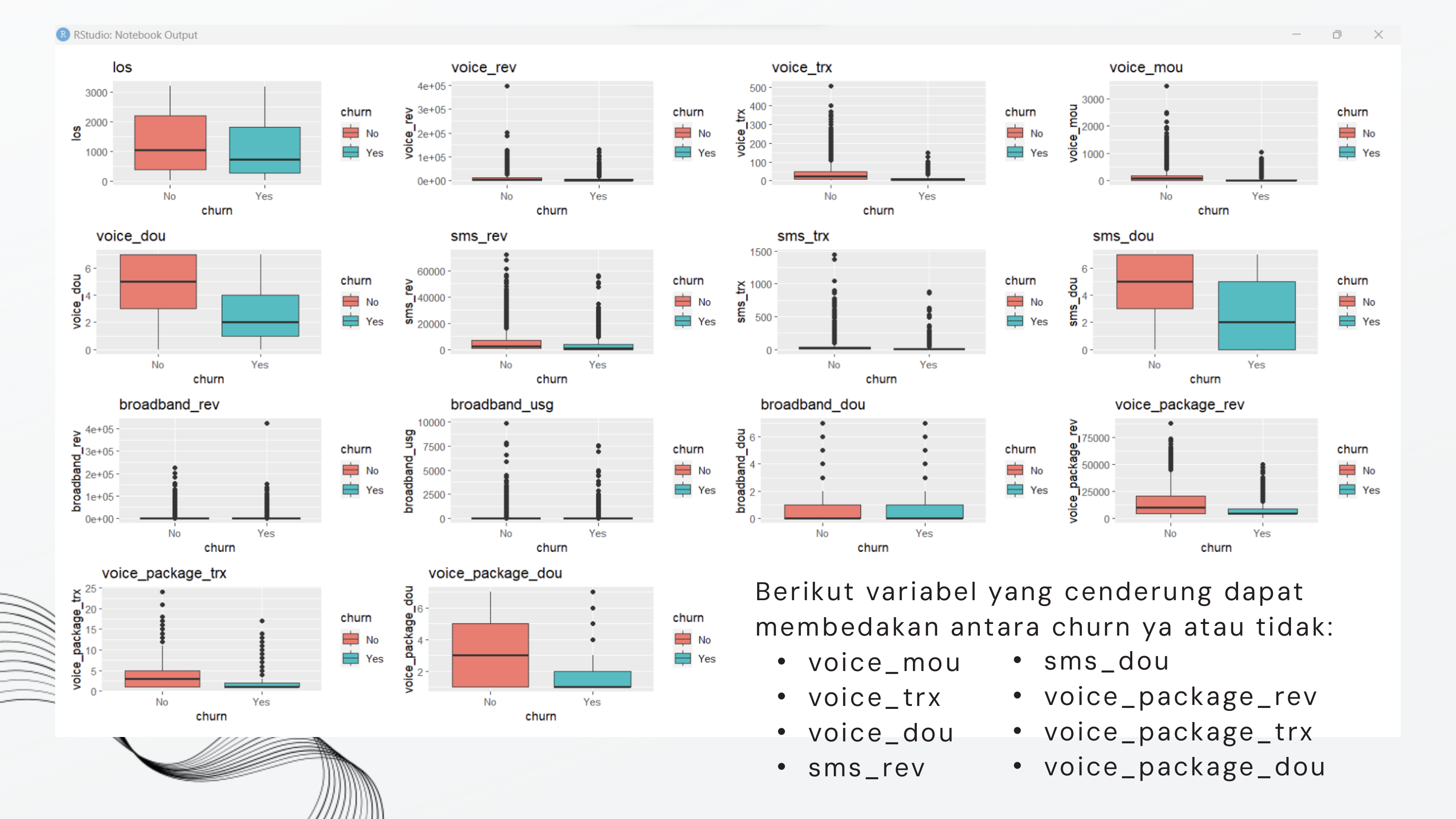

Berikut variabel yang cenderung dapat membedakan antara churn ya atau tidak:
 voice_mou
 voice_trx
 voice_dou
 sms_rev
 sms_dou
 voice_package_rev
 voice_package_trx
 voice_package_dou